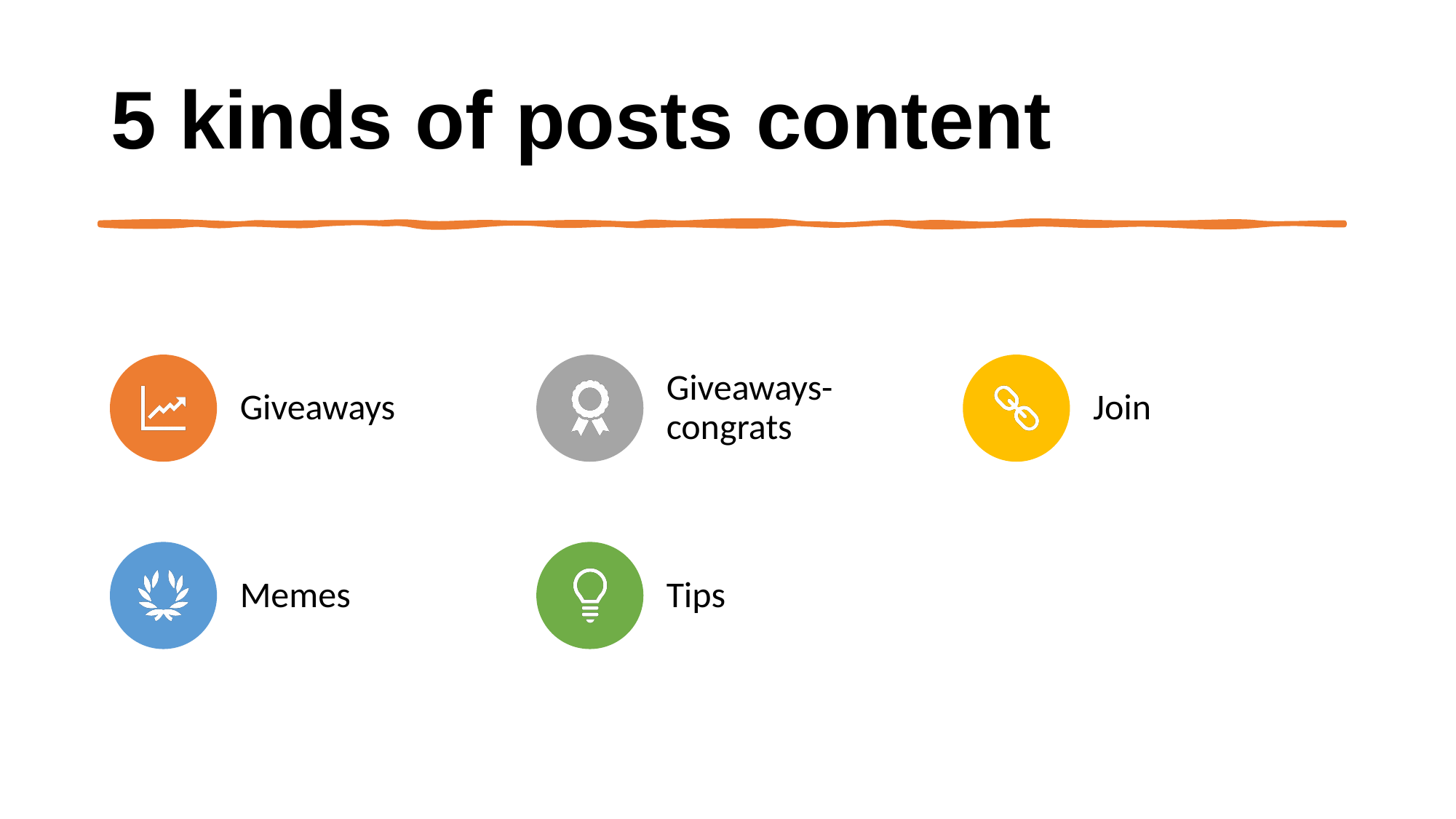

# 5 kinds of posts content

Giveaways
Giveaways-congrats
Join
Memes
Tips